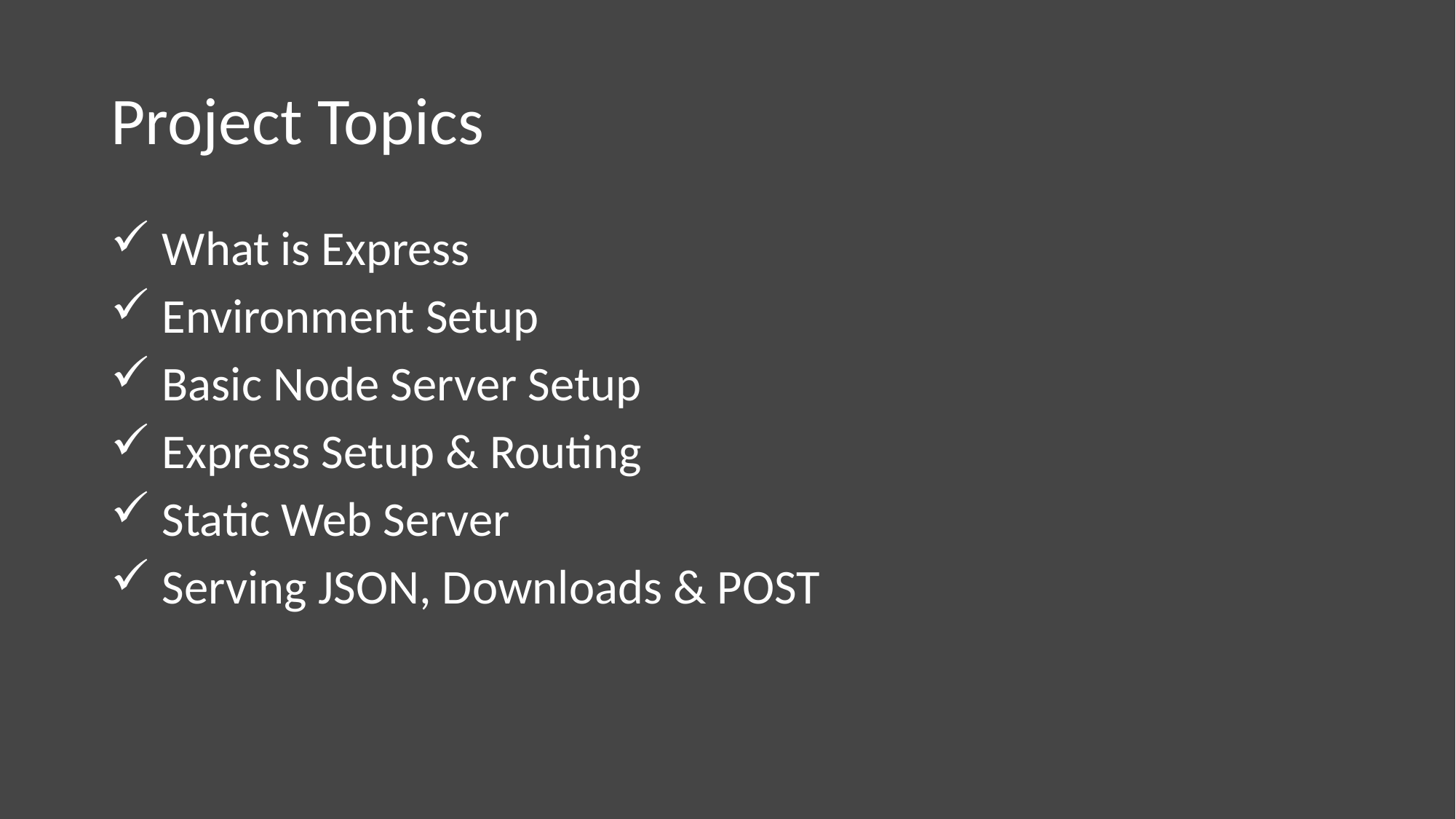

# Project Topics
 What is Express
 Environment Setup
 Basic Node Server Setup
 Express Setup & Routing
 Static Web Server
 Serving JSON, Downloads & POST